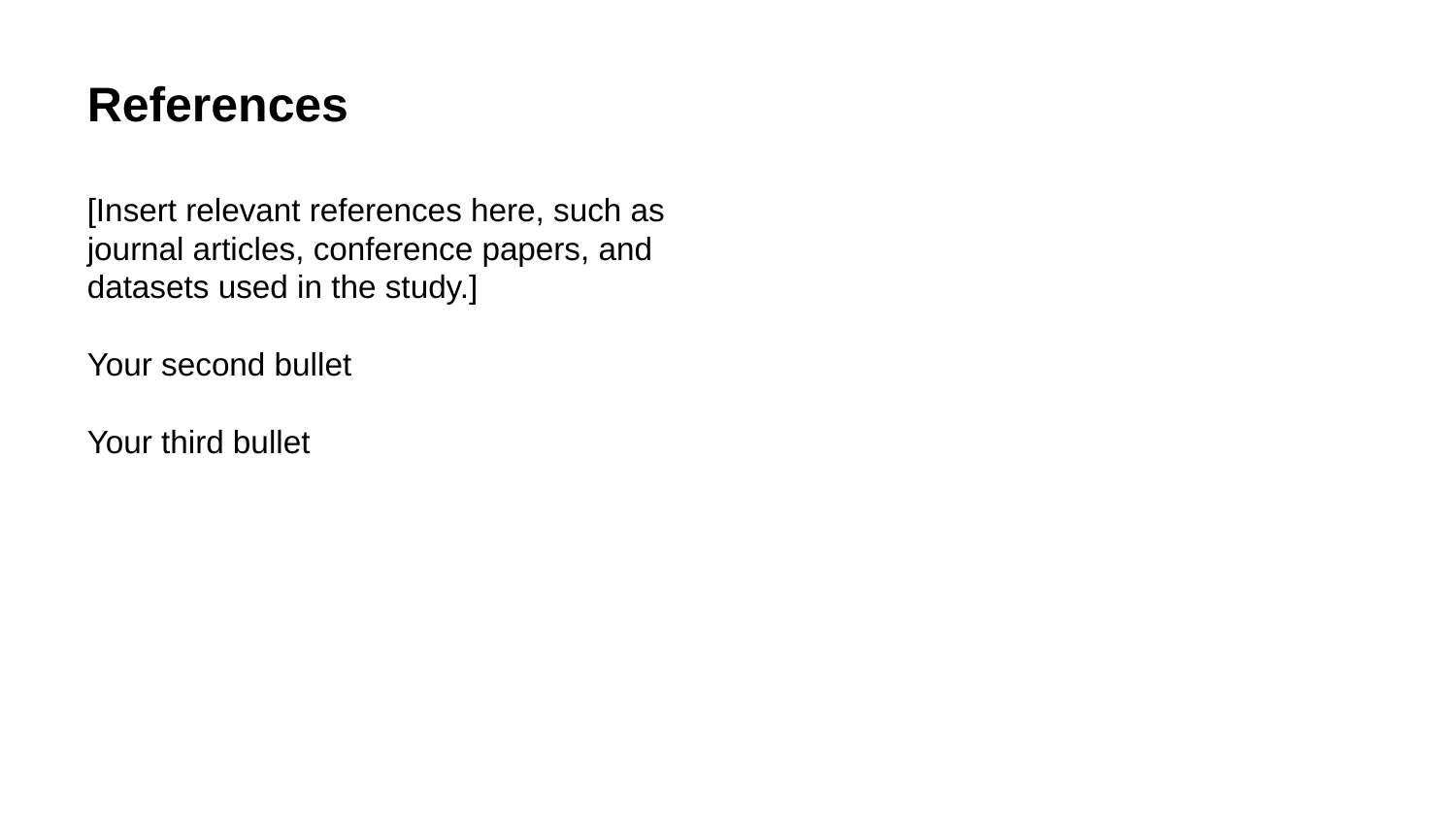

References
[Insert relevant references here, such as journal articles, conference papers, and datasets used in the study.]

Your second bullet

Your third bullet